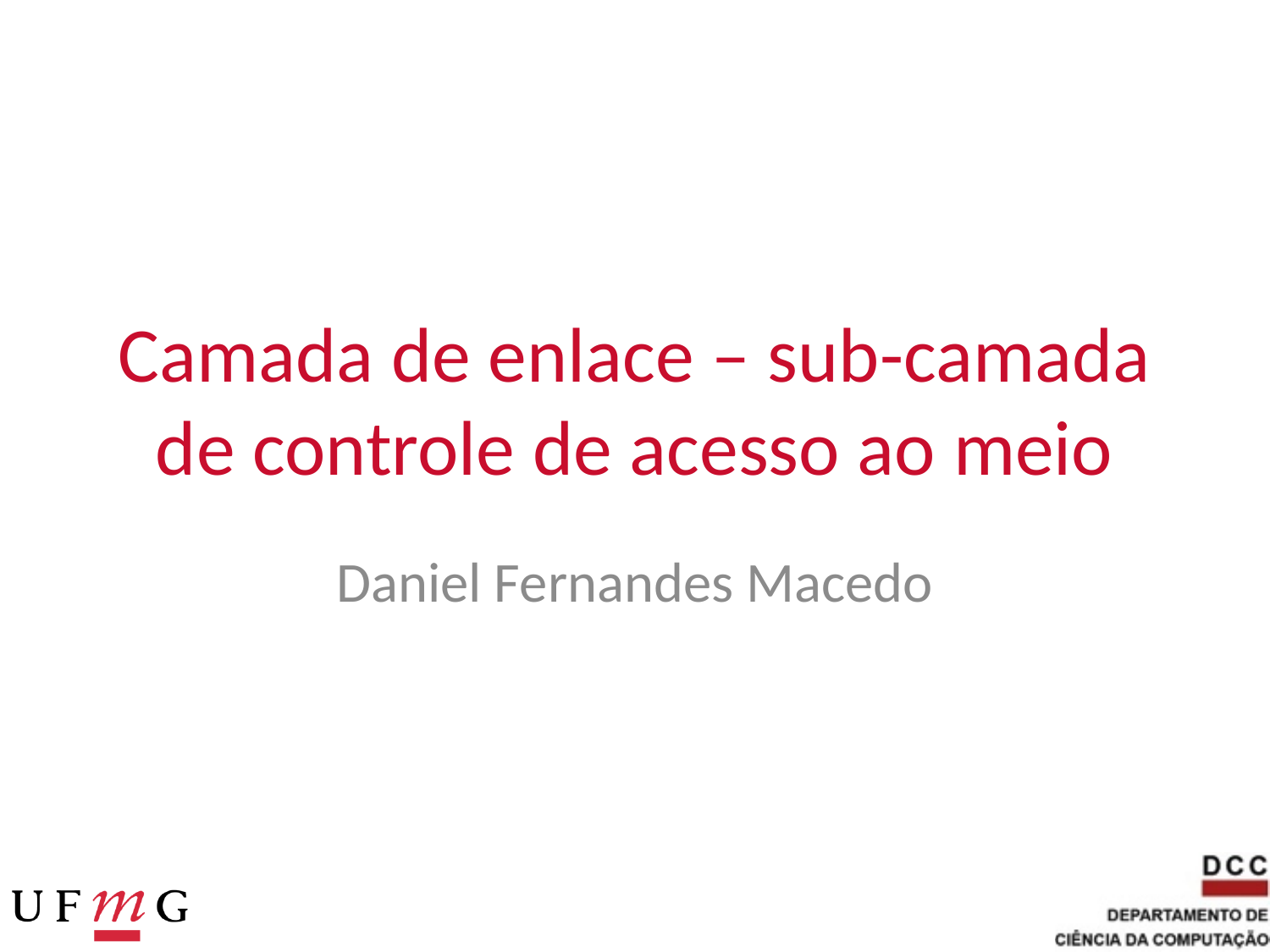

# Camada de enlace – sub-camada de controle de acesso ao meio
Daniel Fernandes Macedo